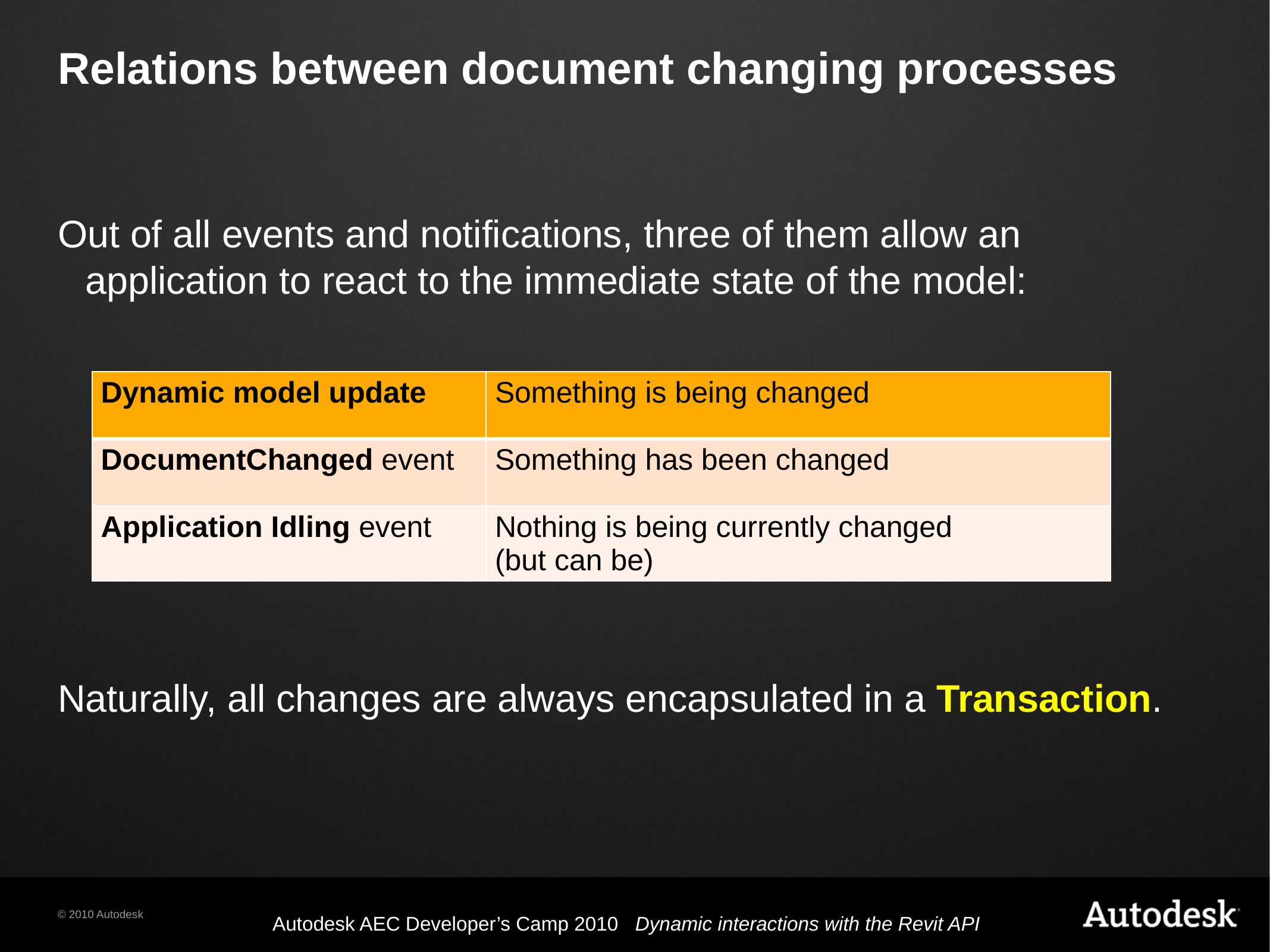

# Relations between document changing processes
Out of all events and notifications, three of them allow an application to react to the immediate state of the model:

Naturally, all changes are always encapsulated in a Transaction.

| Dynamic model update | Something is being changed |
| --- | --- |
| DocumentChanged event | Something has been changed |
| Application Idling event | Nothing is being currently changed (but can be) |